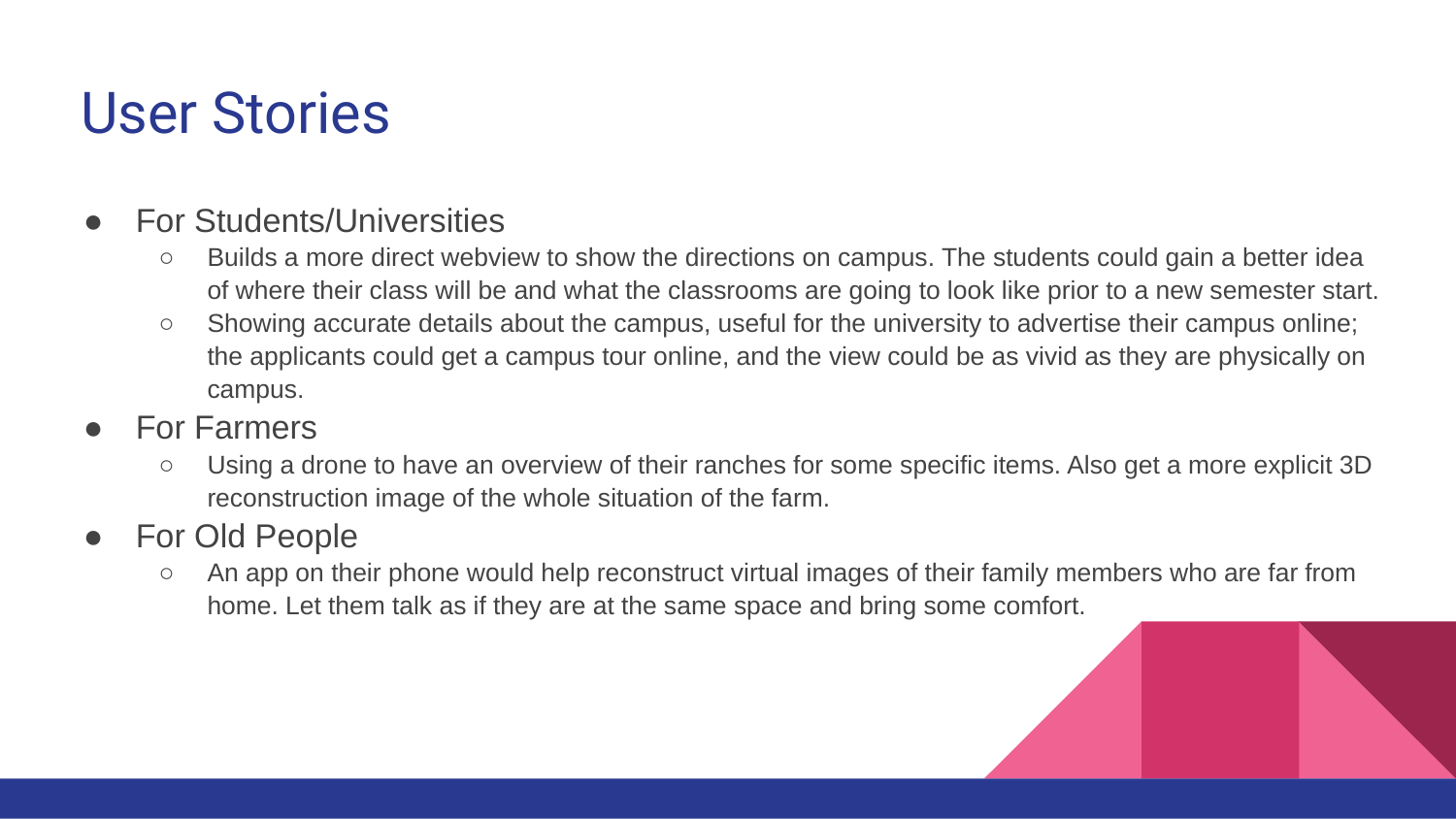

# User Stories
For Students/Universities
Builds a more direct webview to show the directions on campus. The students could gain a better idea of where their class will be and what the classrooms are going to look like prior to a new semester start.
Showing accurate details about the campus, useful for the university to advertise their campus online; the applicants could get a campus tour online, and the view could be as vivid as they are physically on campus.
For Farmers
Using a drone to have an overview of their ranches for some specific items. Also get a more explicit 3D reconstruction image of the whole situation of the farm.
For Old People
An app on their phone would help reconstruct virtual images of their family members who are far from home. Let them talk as if they are at the same space and bring some comfort.